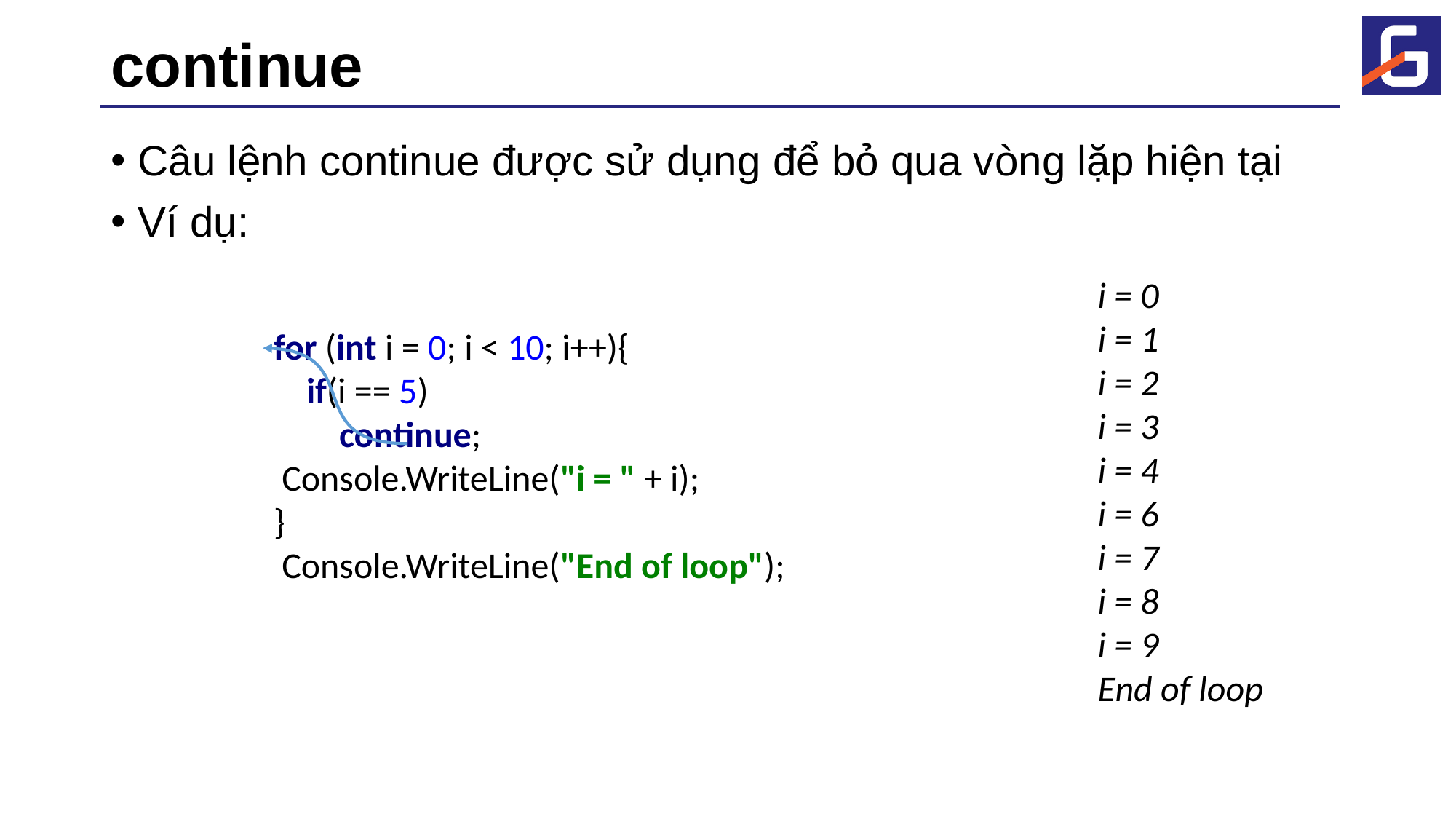

# continue
Câu lệnh continue được sử dụng để bỏ qua vòng lặp hiện tại
Ví dụ:
i = 0
i = 1
i = 2
i = 3
i = 4
i = 6
i = 7
i = 8
i = 9
End of loop
for (int i = 0; i < 10; i++){
    if(i == 5)
        continue;
 Console.WriteLine("i = " + i);
}
 Console.WriteLine("End of loop");